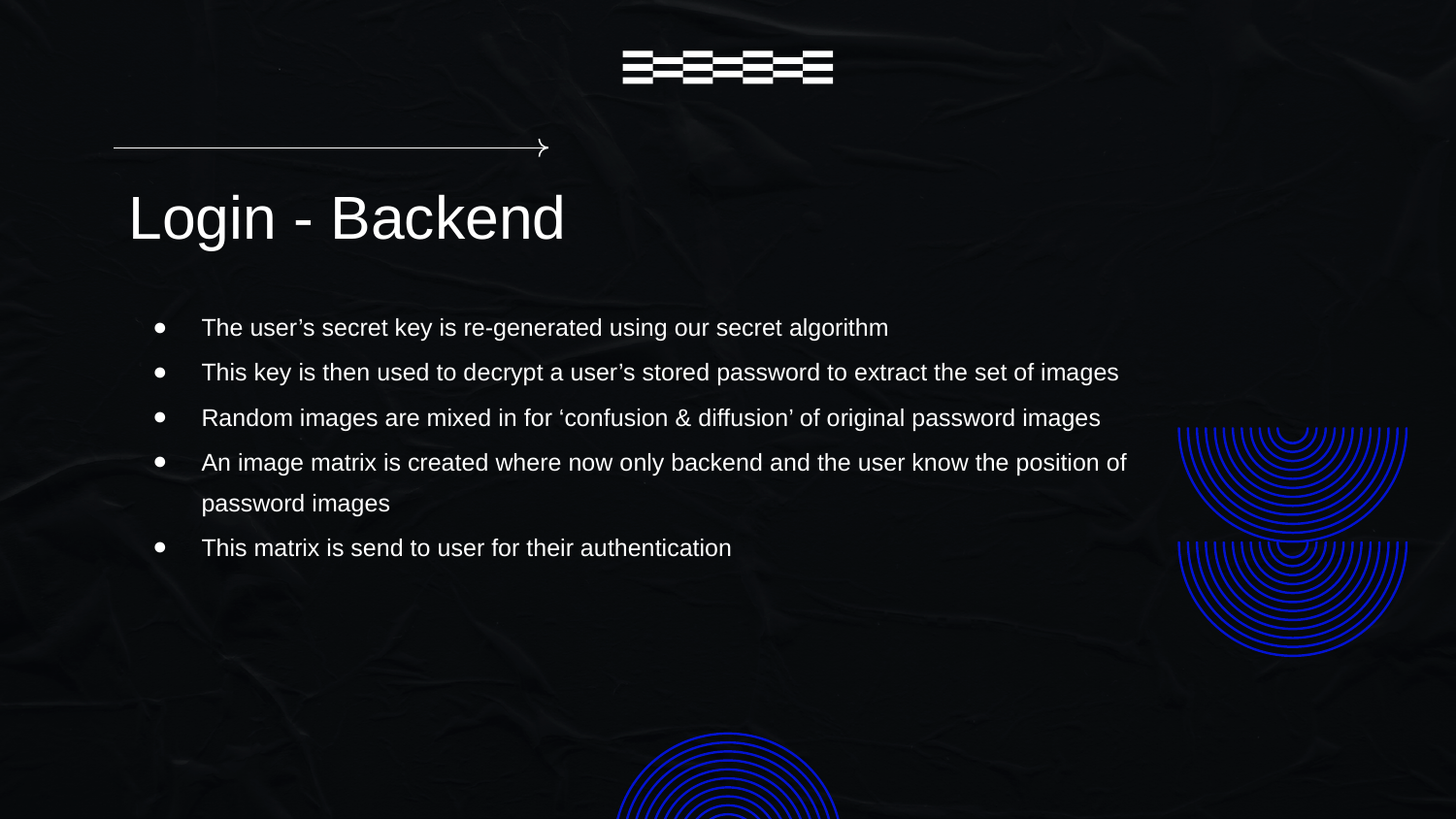

# Login - Backend
The user’s secret key is re-generated using our secret algorithm
This key is then used to decrypt a user’s stored password to extract the set of images
Random images are mixed in for ‘confusion & diffusion’ of original password images
An image matrix is created where now only backend and the user know the position of password images
This matrix is send to user for their authentication